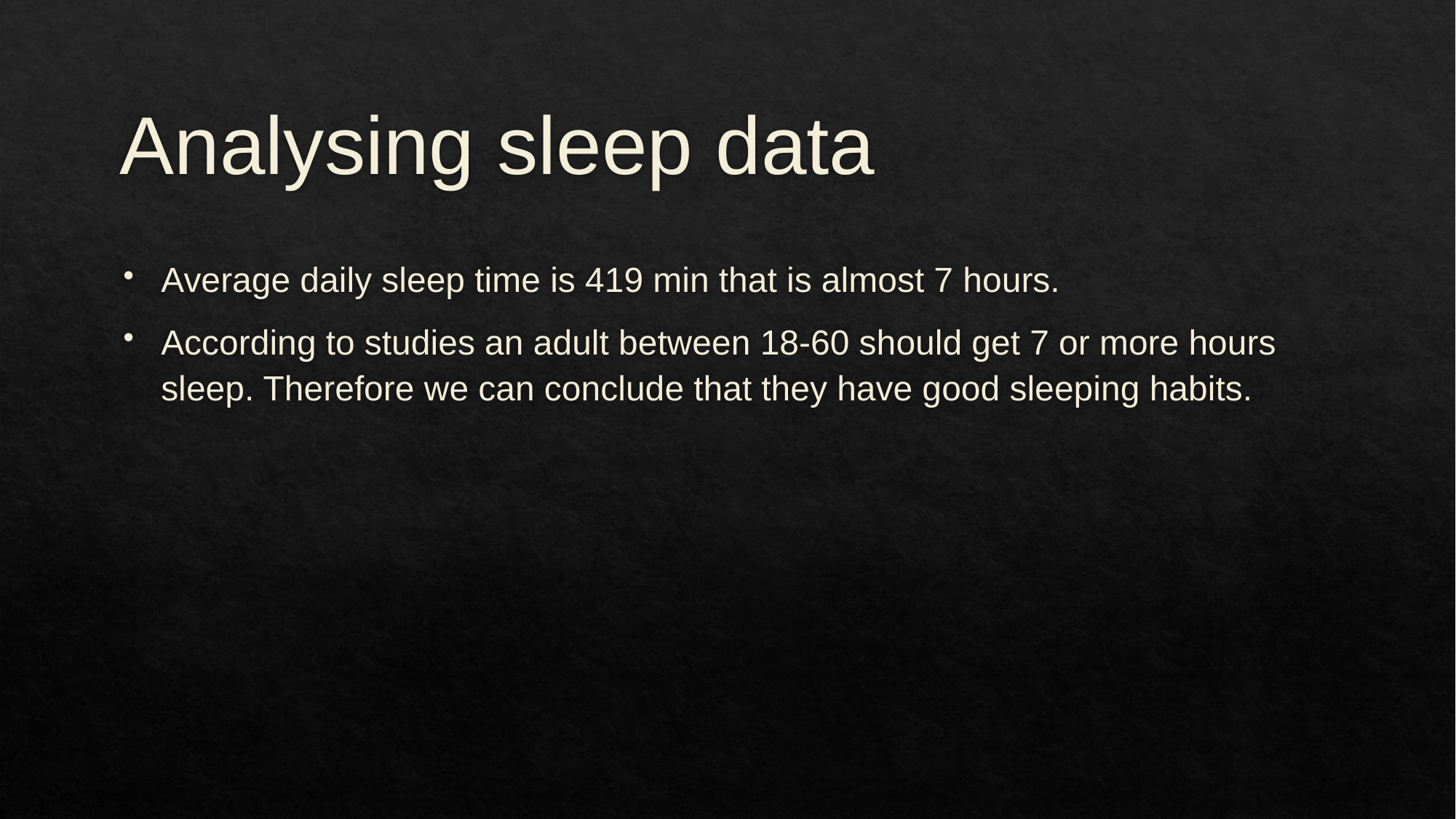

# Analysing sleep data
Average daily sleep time is 419 min that is almost 7 hours.
According to studies an adult between 18-60 should get 7 or more hours sleep. Therefore we can conclude that they have good sleeping habits.